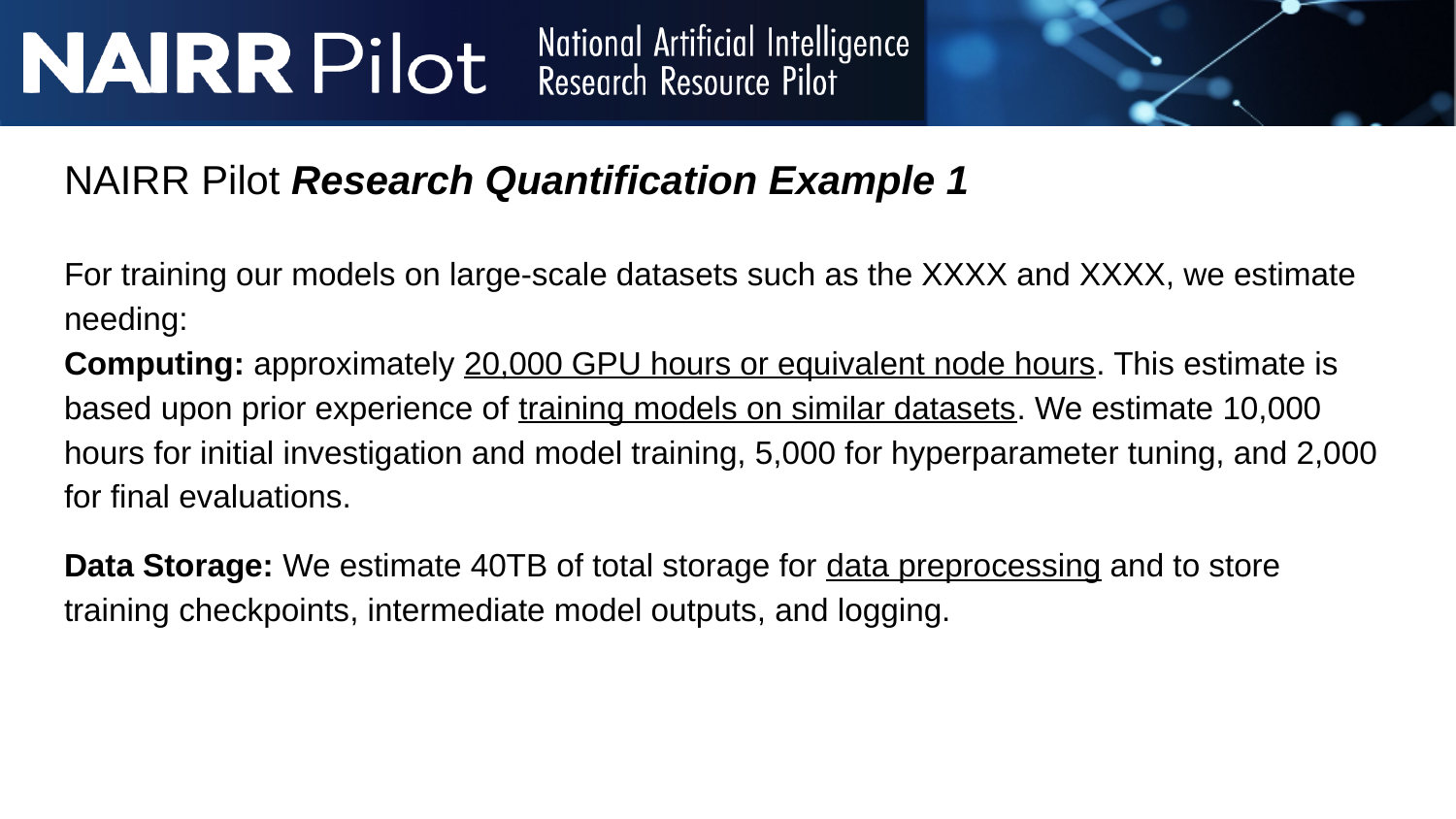

# NAIRR Pilot Research Quantification Example 1
For training our models on large-scale datasets such as the XXXX and XXXX, we estimate needing:
Computing: approximately 20,000 GPU hours or equivalent node hours. This estimate is based upon prior experience of training models on similar datasets. We estimate 10,000 hours for initial investigation and model training, 5,000 for hyperparameter tuning, and 2,000 for final evaluations.
Data Storage: We estimate 40TB of total storage for data preprocessing and to store training checkpoints, intermediate model outputs, and logging.